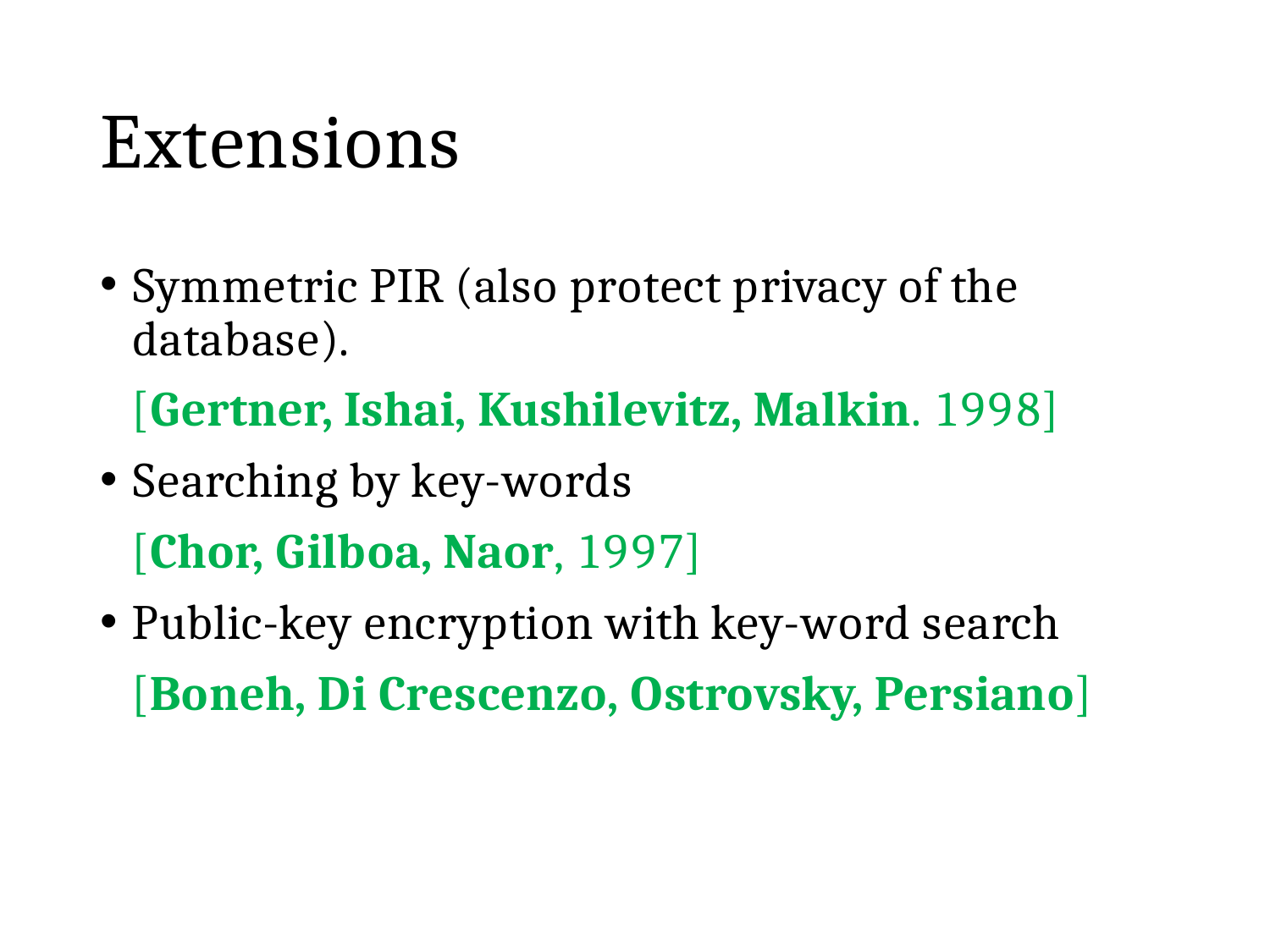

# Extensions
Symmetric PIR (also protect privacy of the database).
	[Gertner, Ishai, Kushilevitz, Malkin. 1998]
Searching by key-words
	[Chor, Gilboa, Naor, 1997]
Public-key encryption with key-word search
	[Boneh, Di Crescenzo, Ostrovsky, Persiano]